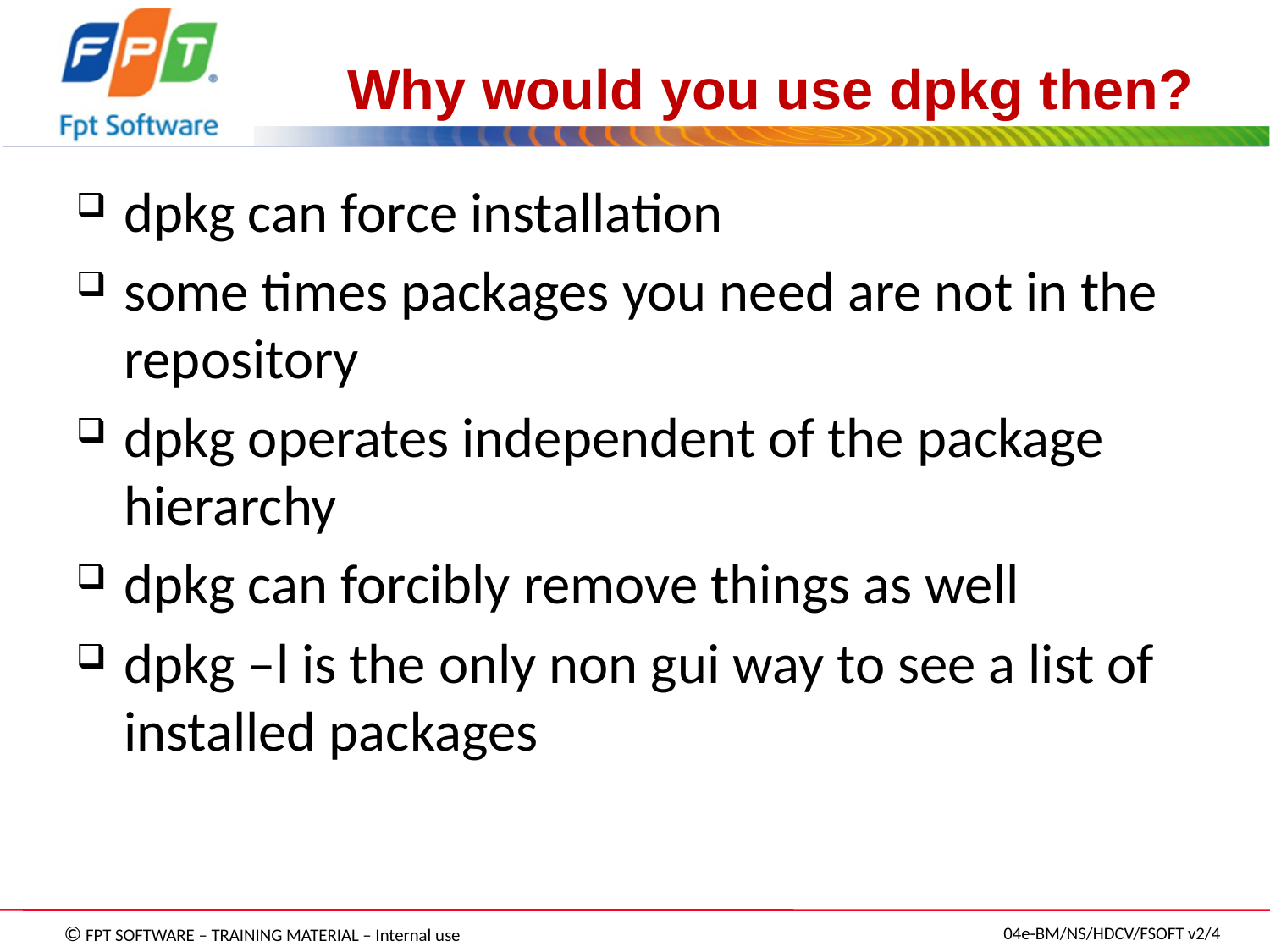

# Why would you use dpkg then?
dpkg can force installation
some times packages you need are not in the repository
dpkg operates independent of the package hierarchy
dpkg can forcibly remove things as well
dpkg –l is the only non gui way to see a list of installed packages